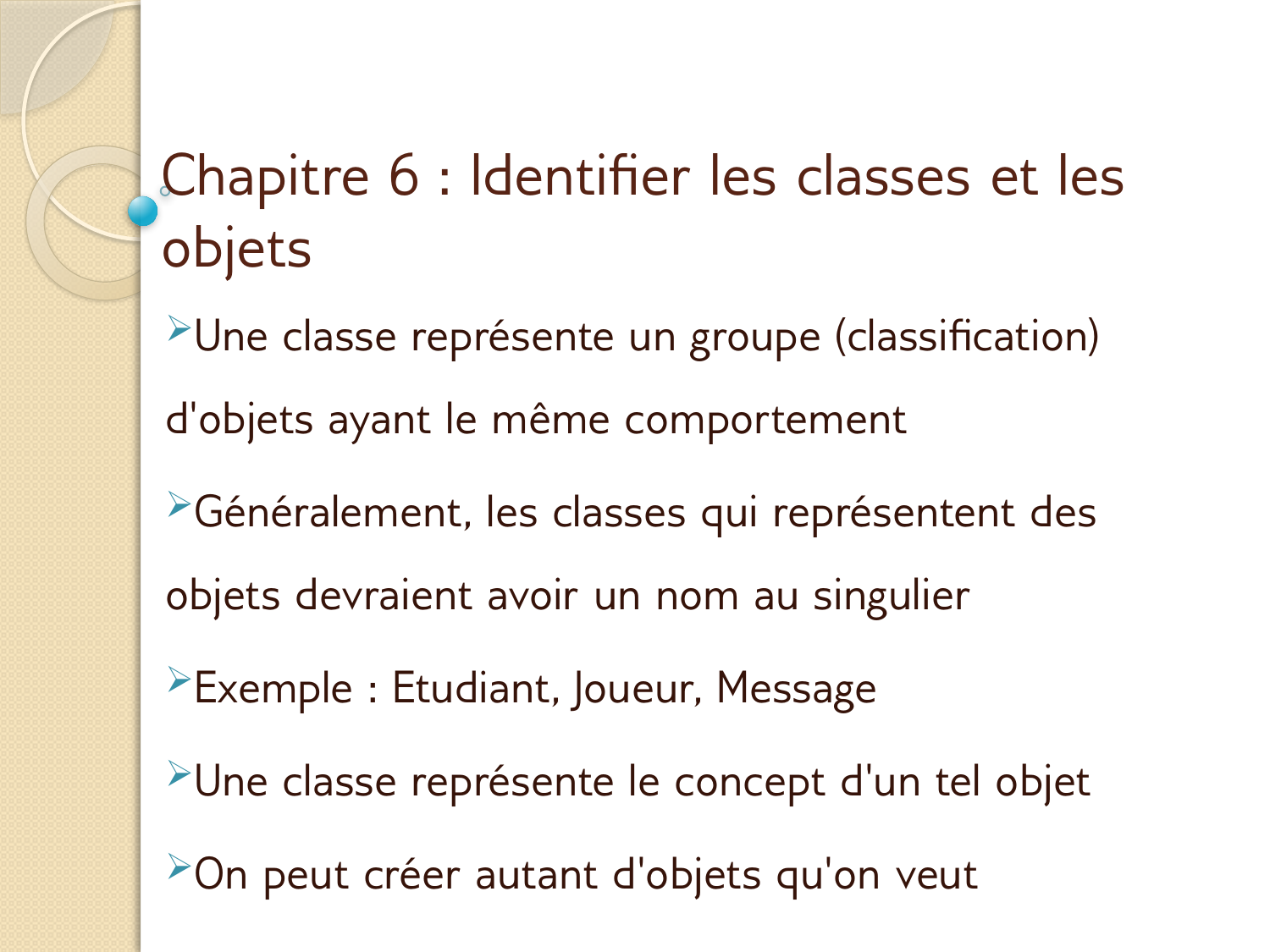

corps de la méthode
# Chapitre 6 : Identifier les classes et les objets

Une classe représente un groupe (classification) d'objets ayant le même comportement
Généralement, les classes qui représentent des objets devraient avoir un nom au singulier
Exemple : Etudiant, Joueur, Message
Une classe représente le concept d'un tel objet
On peut créer autant d'objets qu'on veut